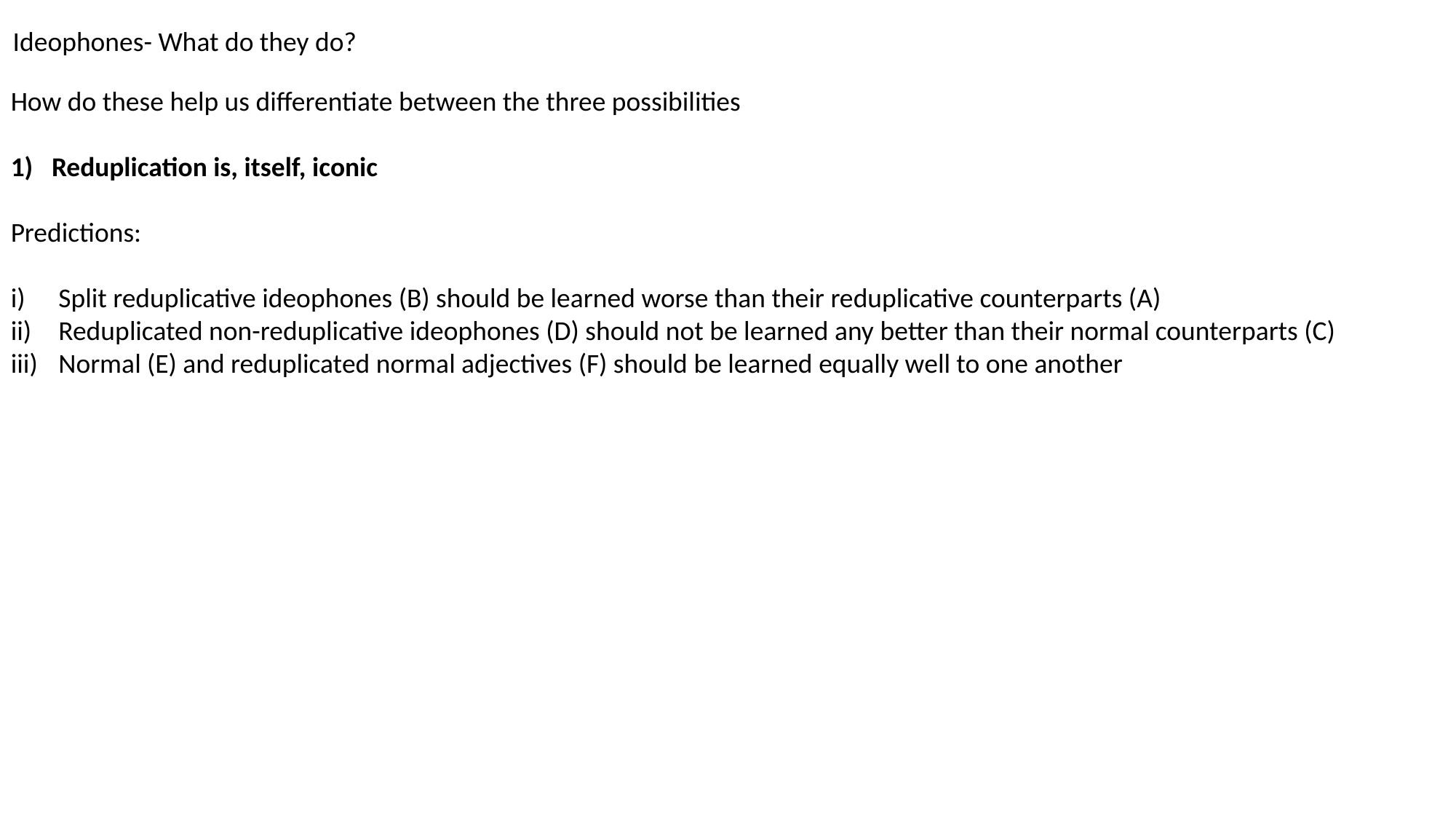

Ideophones- What do they do?
How do these help us differentiate between the three possibilities

Reduplication is, itself, iconic

Predictions:

Split reduplicative ideophones (B) should be learned worse than their reduplicative counterparts (A)
Reduplicated non-reduplicative ideophones (D) should not be learned any better than their normal counterparts (C)
Normal (E) and reduplicated normal adjectives (F) should be learned equally well to one another